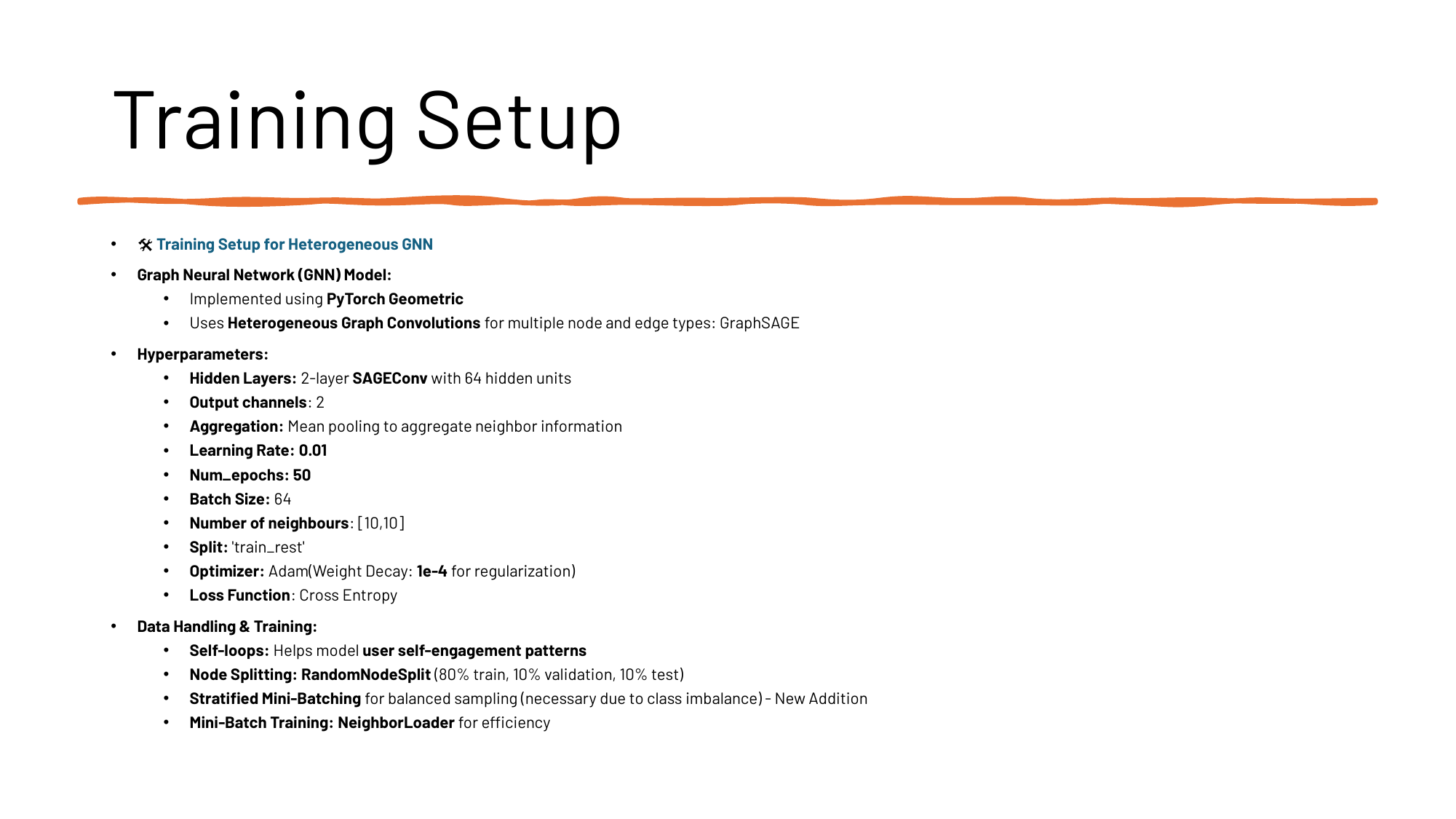

# Training Setup

🛠 Training Setup for Heterogeneous GNN
Graph Neural Network (GNN) Model:
Implemented using PyTorch Geometric
Uses Heterogeneous Graph Convolutions for multiple node and edge types: GraphSAGE
Hyperparameters:
Hidden Layers: 2-layer SAGEConv with 64 hidden units
Output channels: 2
Aggregation: Mean pooling to aggregate neighbor information
Learning Rate: 0.01
Num_epochs: 50
Batch Size: 64
Number of neighbours: [10,10]
Split: 'train_rest'
Optimizer: Adam(Weight Decay: 1e-4 for regularization)
Loss Function: Cross Entropy
Data Handling & Training:
Self-loops: Helps model user self-engagement patterns
Node Splitting: RandomNodeSplit (80% train, 10% validation, 10% test)
Stratified Mini-Batching for balanced sampling (necessary due to class imbalance) - New Addition
Mini-Batch Training: NeighborLoader for efficiency